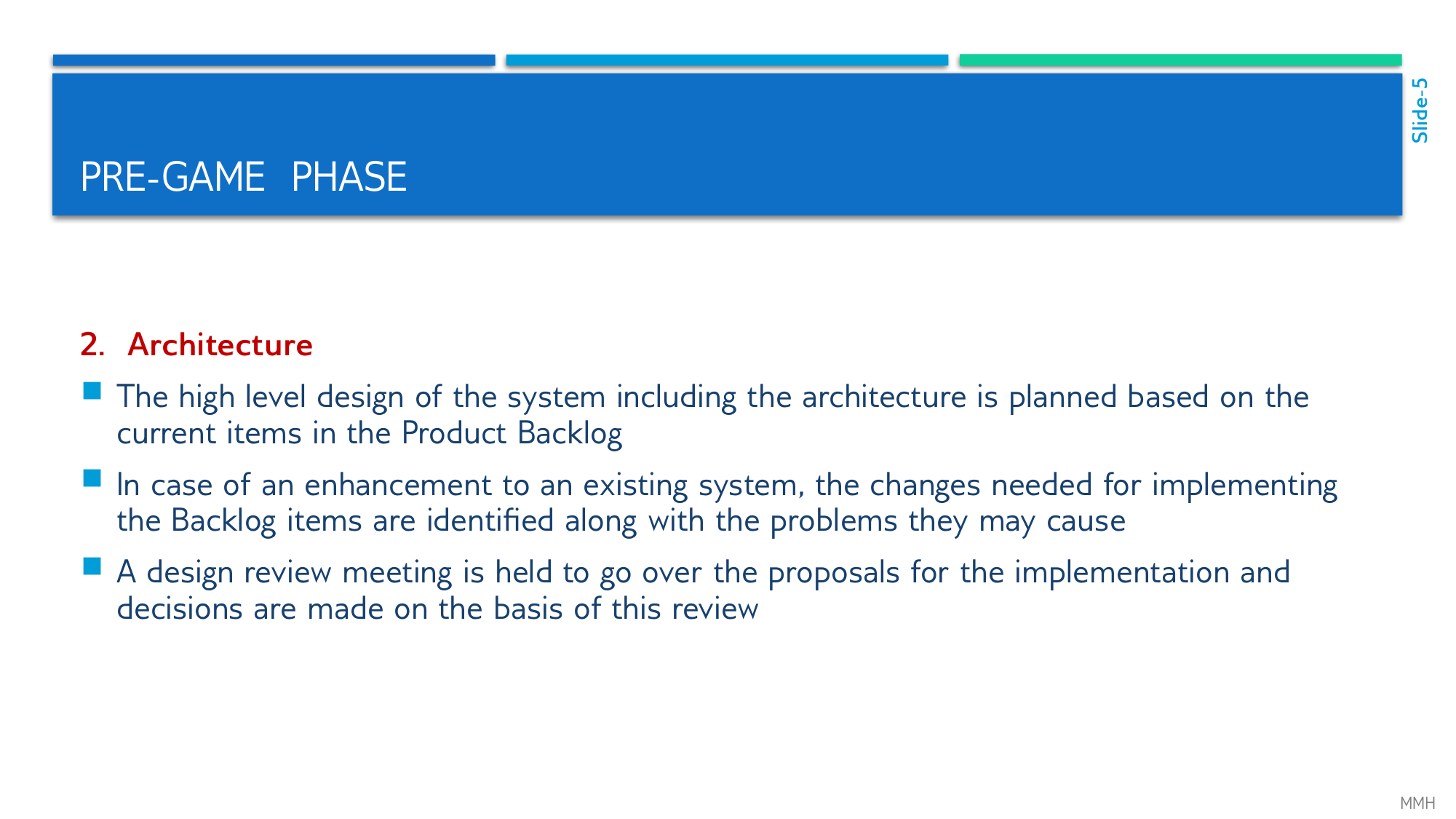

Slide-5
# Pre-game  phase
2.  Architecture
The high level design of the system including the architecture is planned based on the current items in the Product Backlog
In case of an enhancement to an existing system, the changes needed for implementing the Backlog items are identified along with the problems they may cause
A design review meeting is held to go over the proposals for the implementation and decisions are made on the basis of this review
  MMH